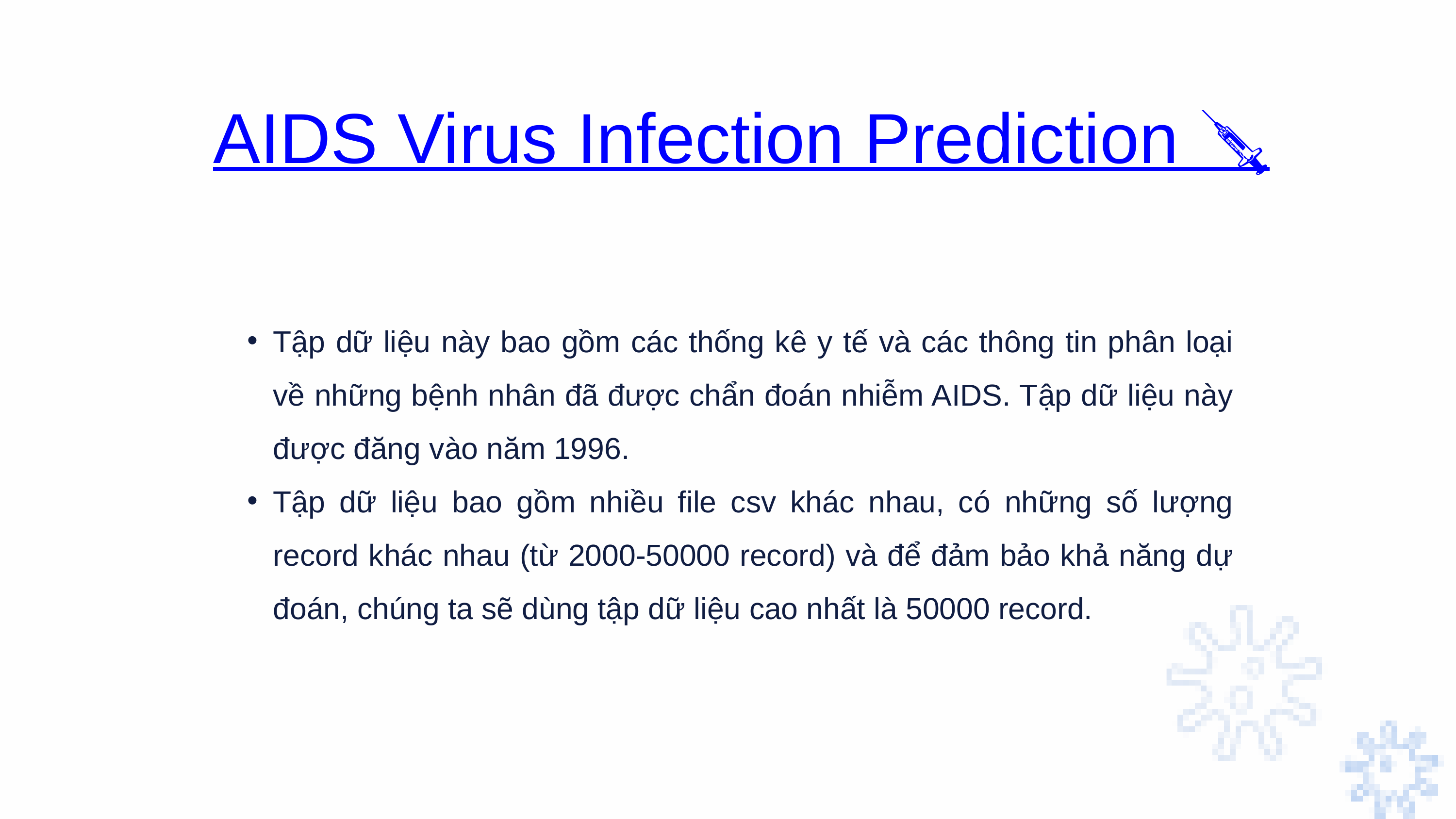

AIDS Virus Infection Prediction 💉
Tập dữ liệu này bao gồm các thống kê y tế và các thông tin phân loại về những bệnh nhân đã được chẩn đoán nhiễm AIDS. Tập dữ liệu này được đăng vào năm 1996.
Tập dữ liệu bao gồm nhiều file csv khác nhau, có những số lượng record khác nhau (từ 2000-50000 record) và để đảm bảo khả năng dự đoán, chúng ta sẽ dùng tập dữ liệu cao nhất là 50000 record.